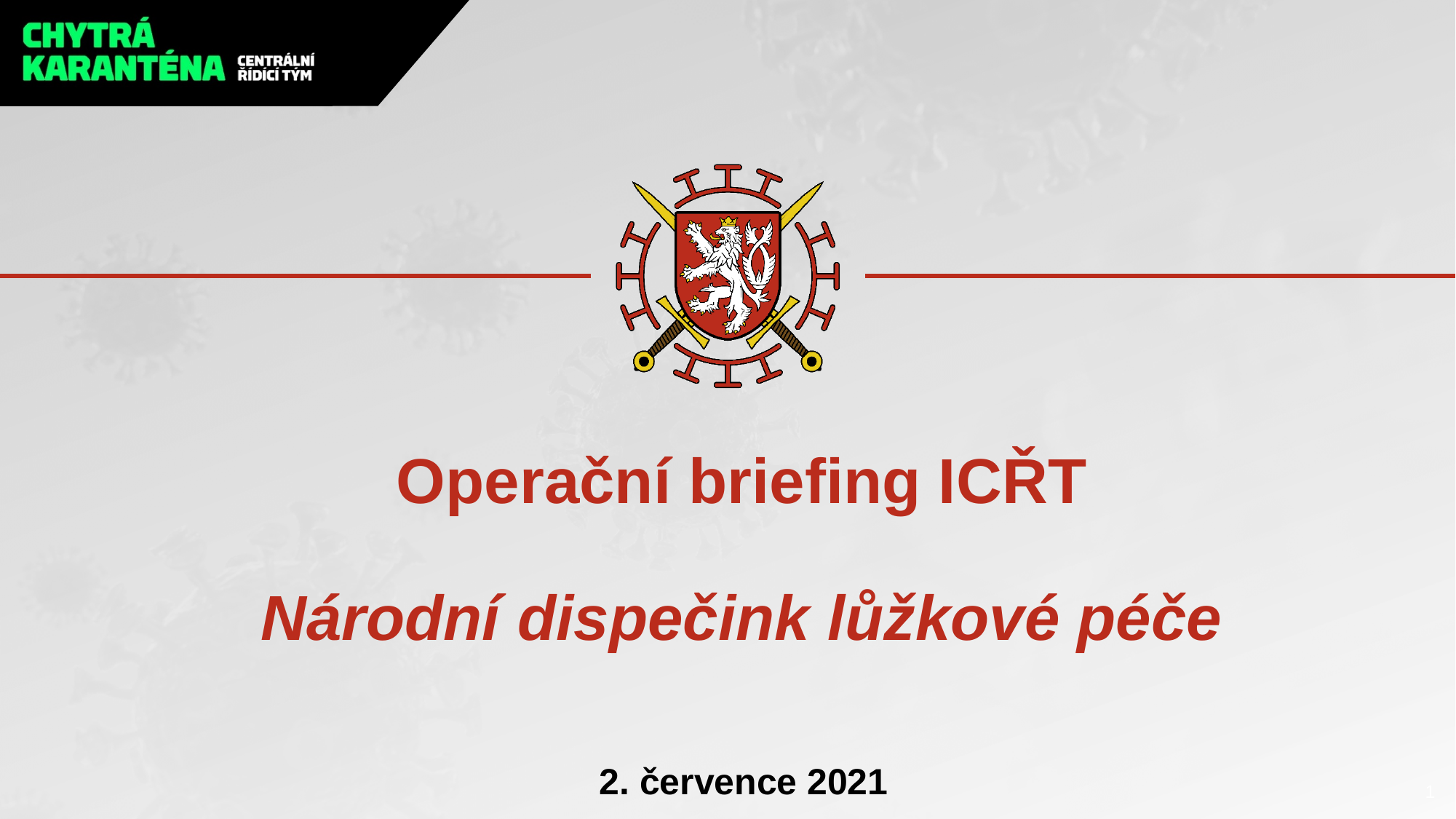

# Operační briefing ICŘT Národní dispečink lůžkové péče
2. července 2021
1